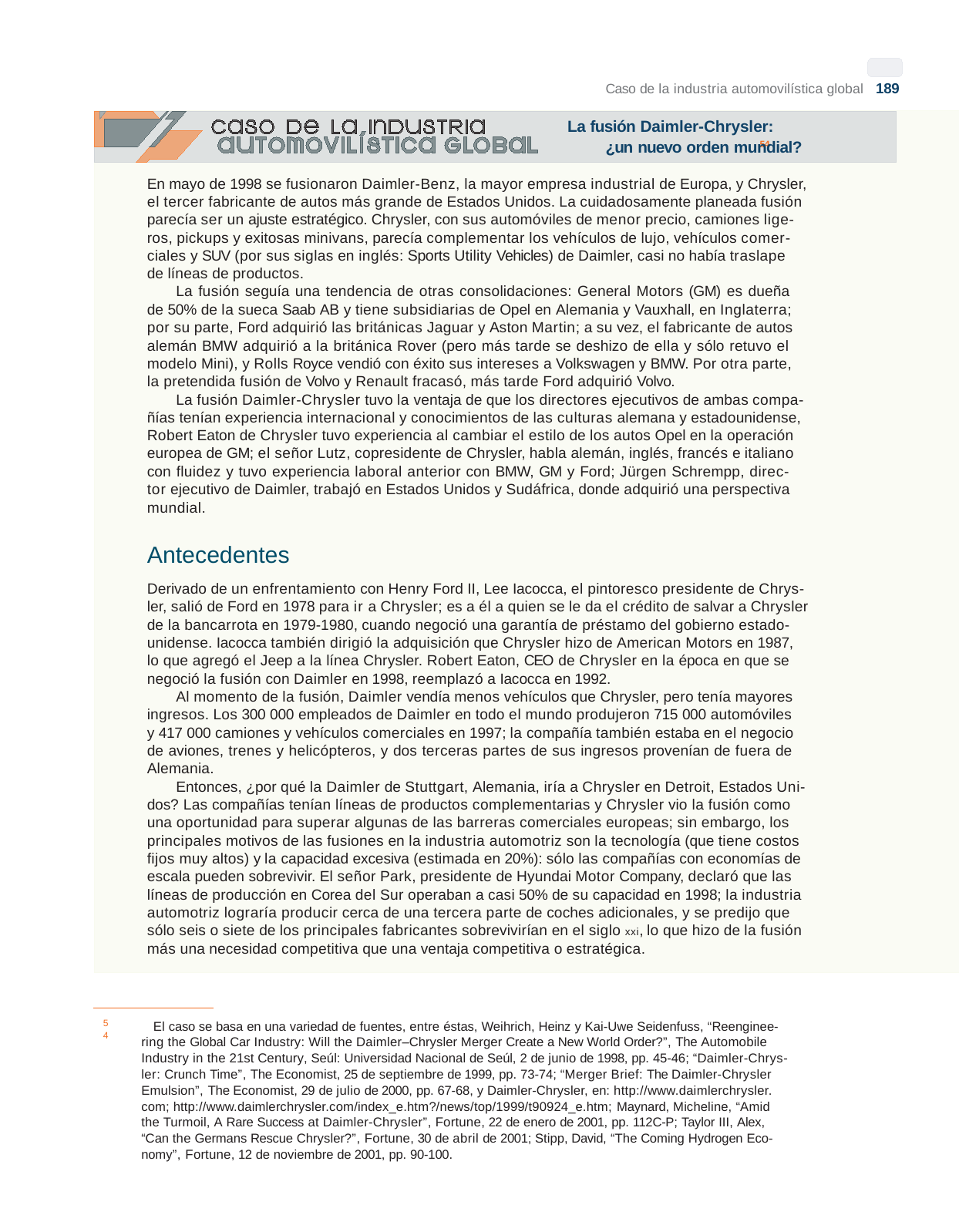

Caso de la industria automovilística global 189 La fusión Daimler-Chrysler:
¿un nuevo orden mundial?
En mayo de 1998 se fusionaron Daimler-Benz, la mayor empresa industrial de Europa, y Chrysler,
el tercer fabricante de autos más grande de Estados Unidos. La cuidadosamente planeada fusión
parecía ser un ajuste estratégico. Chrysler, con sus automóviles de menor precio, camiones lige-
ros, pickups y exitosas minivans, parecía complementar los vehículos de lujo, vehículos comer-
ciales y SUV (por sus siglas en inglés: Sports Utility Vehicles) de Daimler, casi no había traslape
de líneas de productos.
La fusión seguía una tendencia de otras consolidaciones: General Motors (GM) es dueña
de 50% de la sueca Saab AB y tiene subsidiarias de Opel en Alemania y Vauxhall, en Inglaterra;
por su parte, Ford adquirió las británicas Jaguar y Aston Martin; a su vez, el fabricante de autos
alemán BMW adquirió a la británica Rover (pero más tarde se deshizo de ella y sólo retuvo el
modelo Mini), y Rolls Royce vendió con éxito sus intereses a Volkswagen y BMW. Por otra parte,
la pretendida fusión de Volvo y Renault fracasó, más tarde Ford adquirió Volvo.
La fusión Daimler-Chrysler tuvo la ventaja de que los directores ejecutivos de ambas compa-
ñías tenían experiencia internacional y conocimientos de las culturas alemana y estadounidense,
Robert Eaton de Chrysler tuvo experiencia al cambiar el estilo de los autos Opel en la operación
europea de GM; el señor Lutz, copresidente de Chrysler, habla alemán, inglés, francés e italiano
con fluidez y tuvo experiencia laboral anterior con BMW, GM y Ford; Jürgen Schrempp, direc-
tor ejecutivo de Daimler, trabajó en Estados Unidos y Sudáfrica, donde adquirió una perspectiva
mundial.
Antecedentes
Derivado de un enfrentamiento con Henry Ford II, Lee Iacocca, el pintoresco presidente de Chrys-
ler, salió de Ford en 1978 para ir a Chrysler; es a él a quien se le da el crédito de salvar a Chrysler
de la bancarrota en 1979-1980, cuando negoció una garantía de préstamo del gobierno estado-
unidense. Iacocca también dirigió la adquisición que Chrysler hizo de American Motors en 1987,
lo que agregó el Jeep a la línea Chrysler. Robert Eaton, CEO de Chrysler en la época en que se
negoció la fusión con Daimler en 1998, reemplazó a Iacocca en 1992.
Al momento de la fusión, Daimler vendía menos vehículos que Chrysler, pero tenía mayores
ingresos. Los 300 000 empleados de Daimler en todo el mundo produjeron 715 000 automóviles
y 417 000 camiones y vehículos comerciales en 1997; la compañía también estaba en el negocio
de aviones, trenes y helicópteros, y dos terceras partes de sus ingresos provenían de fuera de
Alemania.
Entonces, ¿por qué la Daimler de Stuttgart, Alemania, iría a Chrysler en Detroit, Estados Uni-
dos? Las compañías tenían líneas de productos complementarias y Chrysler vio la fusión como
una oportunidad para superar algunas de las barreras comerciales europeas; sin embargo, los
principales motivos de las fusiones en la industria automotriz son la tecnología (que tiene costos
fijos muy altos) y la capacidad excesiva (estimada en 20%): sólo las compañías con economías de
escala pueden sobrevivir. El señor Park, presidente de Hyundai Motor Company, declaró que las
líneas de producción en Corea del Sur operaban a casi 50% de su capacidad en 1998; la industria
automotriz lograría producir cerca de una tercera parte de coches adicionales, y se predijo que
sólo seis o siete de los principales fabricantes sobrevivirían en el siglo xxi, lo que hizo de la fusión
más una necesidad competitiva que una ventaja competitiva o estratégica.
El caso se basa en una variedad de fuentes, entre éstas, Weihrich, Heinz y Kai-Uwe Seidenfuss, “Reenginee-
ring the Global Car Industry: Will the Daimler–Chrysler Merger Create a New World Order?”, The Automobile
Industry in the 21st Century, Seúl: Universidad Nacional de Seúl, 2 de junio de 1998, pp. 45-46; “Daimler-Chrys-
ler: Crunch Time”, The Economist, 25 de septiembre de 1999, pp. 73-74; “Merger Brief: The Daimler-Chrysler
Emulsion”, The Economist, 29 de julio de 2000, pp. 67-68, y Daimler-Chrysler, en: http://www.daimlerchrysler.
com; http://www.daimlerchrysler.com/index_e.htm?/news/top/1999/t90924_e.htm; Maynard, Micheline, “Amid
the Turmoil, A Rare Success at Daimler-Chrysler”, Fortune, 22 de enero de 2001, pp. 112C-P; Taylor III, Alex,
“Can the Germans Rescue Chrysler?”, Fortune, 30 de abril de 2001; Stipp, David, “The Coming Hydrogen Eco-
nomy”, Fortune, 12 de noviembre de 2001, pp. 90-100.

54

54